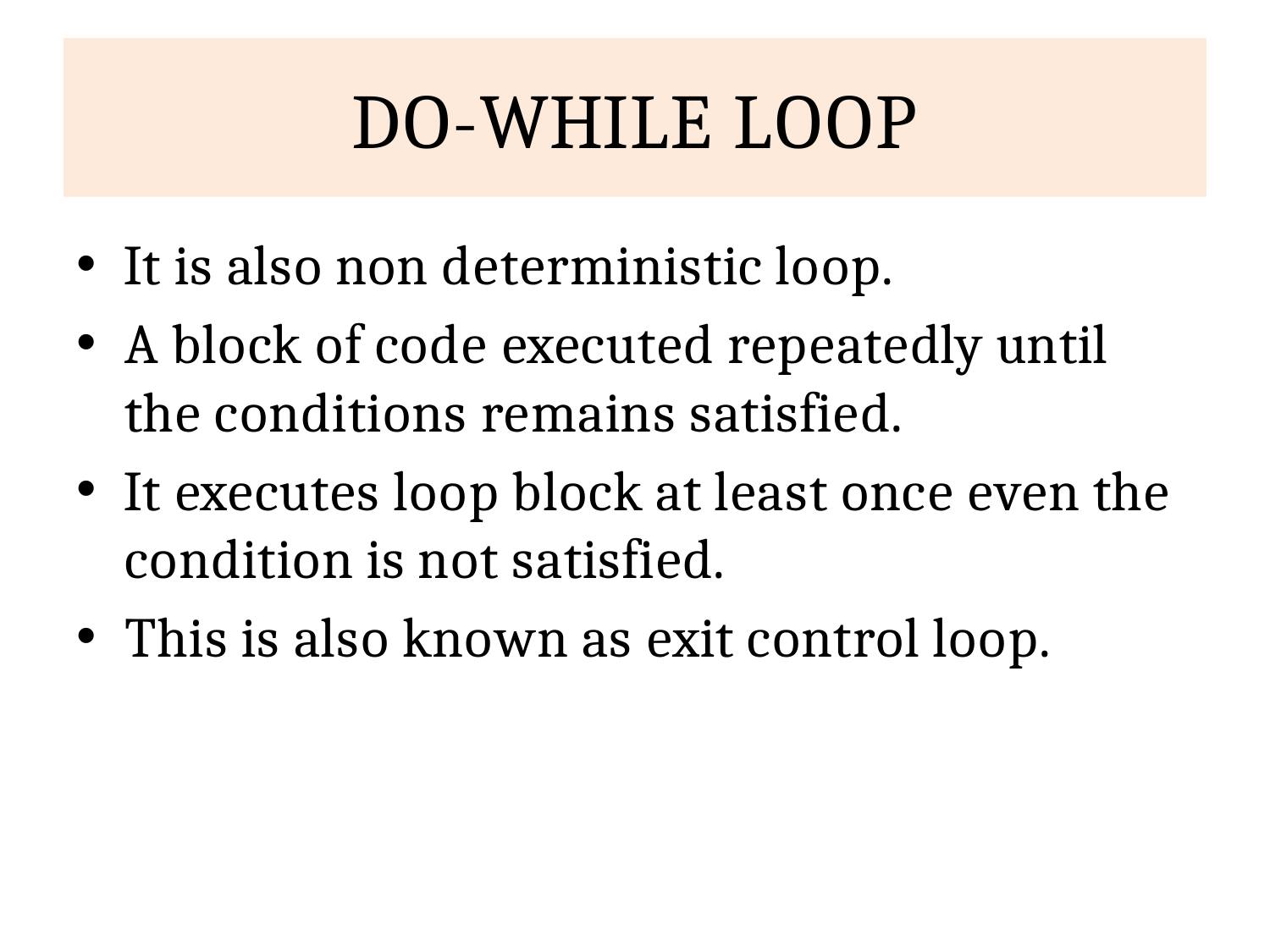

# DO-WHILE LOOP
It is also non deterministic loop.
A block of code executed repeatedly until the conditions remains satisfied.
It executes loop block at least once even the condition is not satisfied.
This is also known as exit control loop.